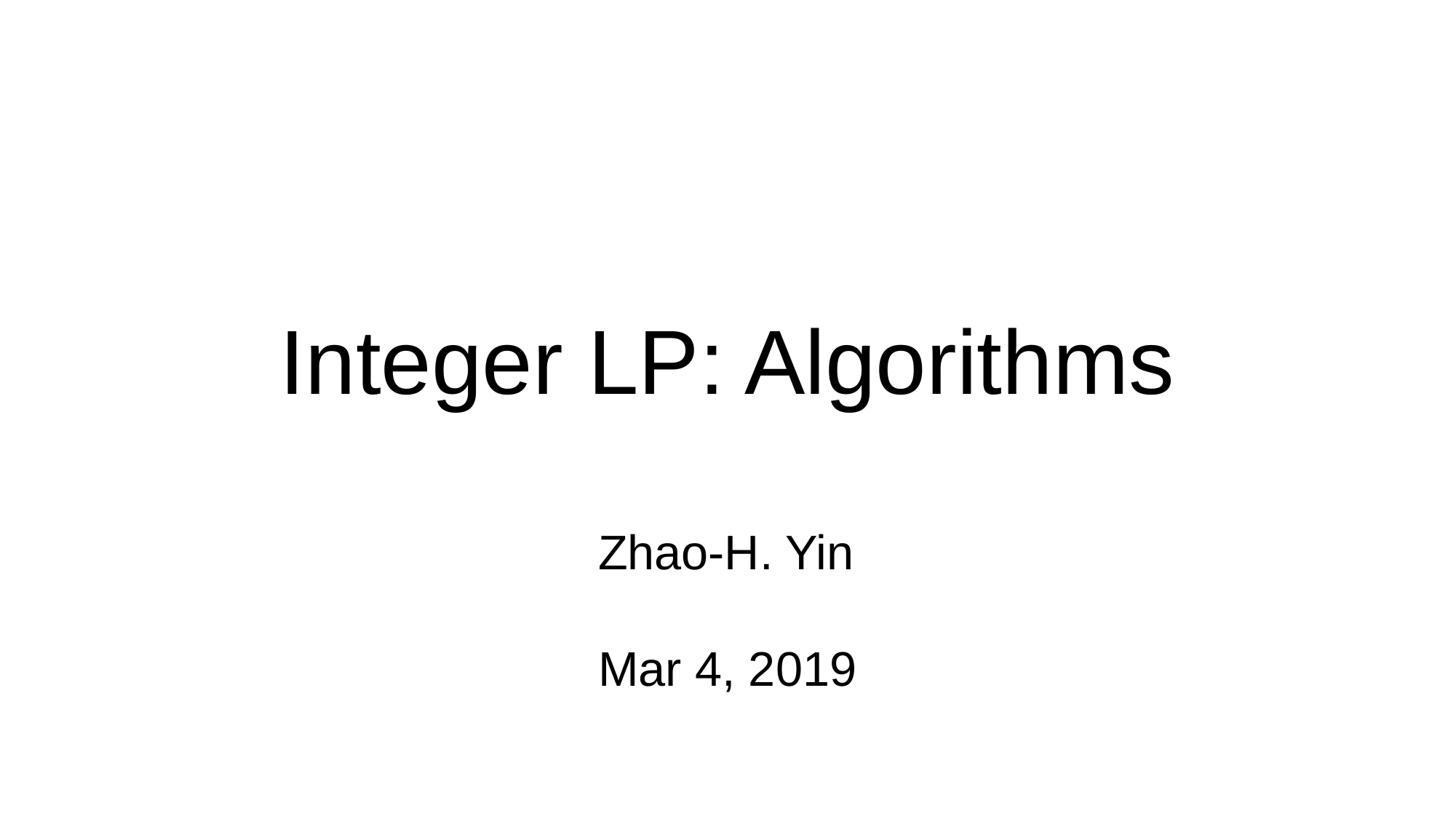

# Integer LP: Algorithms
Zhao-H. Yin

Mar 4, 2019